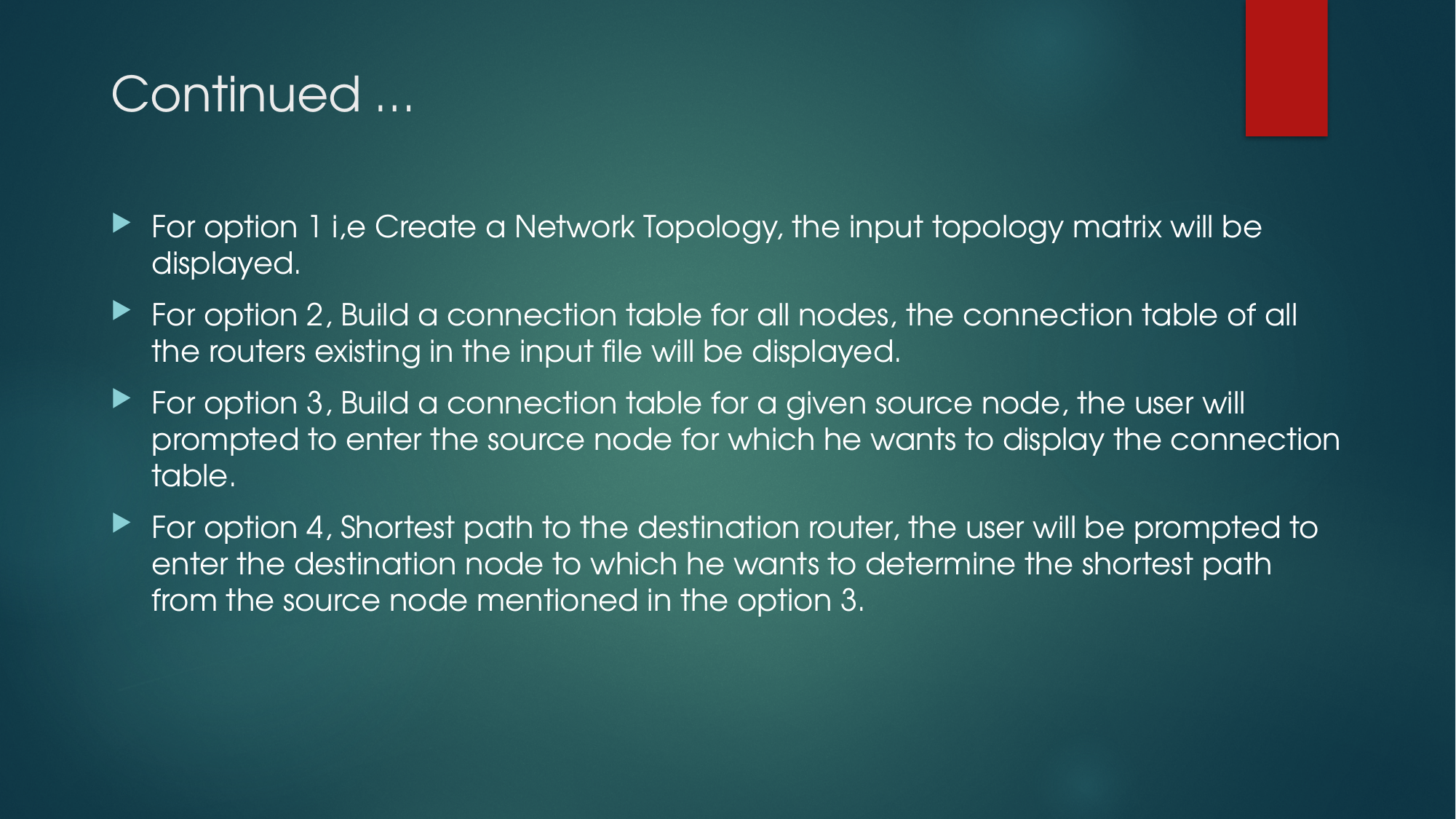

# Continued …

For option 1 i,e Create a Network Topology, the input topology matrix will be displayed.
For option 2, Build a connection table for all nodes, the connection table of all the routers existing in the input file will be displayed.
For option 3, Build a connection table for a given source node, the user will prompted to enter the source node for which he wants to display the connection table.
For option 4, Shortest path to the destination router, the user will be prompted to enter the destination node to which he wants to determine the shortest path from the source node mentioned in the option 3.